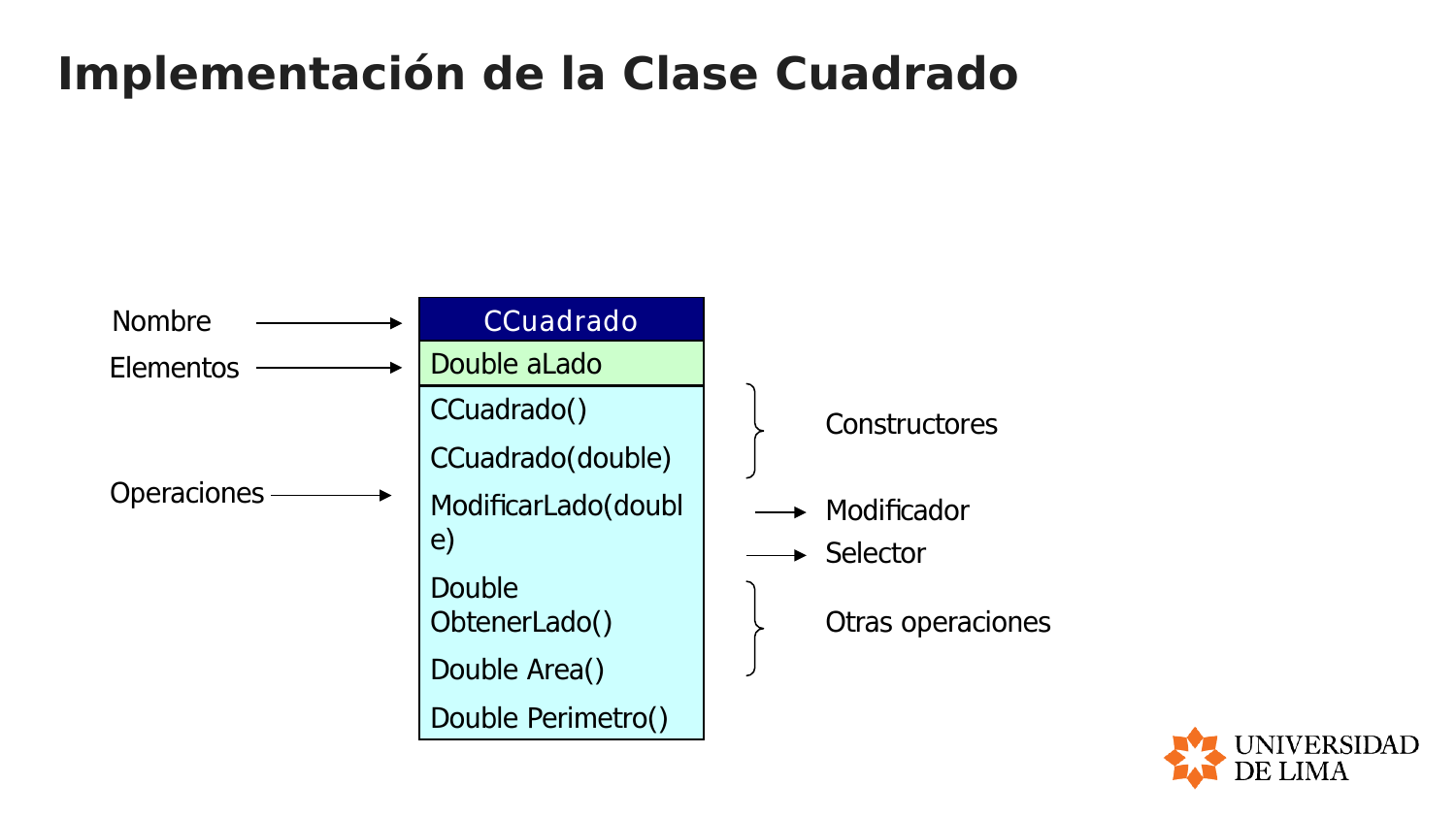

# Implementación de la Clase Cuadrado
Nombre
CCuadrado
Double aLado
CCuadrado()
CCuadrado(double)
ModificarLado(double)
Double ObtenerLado()
Double Area()
Double Perimetro()
Elementos

Constructores
Operaciones
Modificador
Selector

Otras operaciones